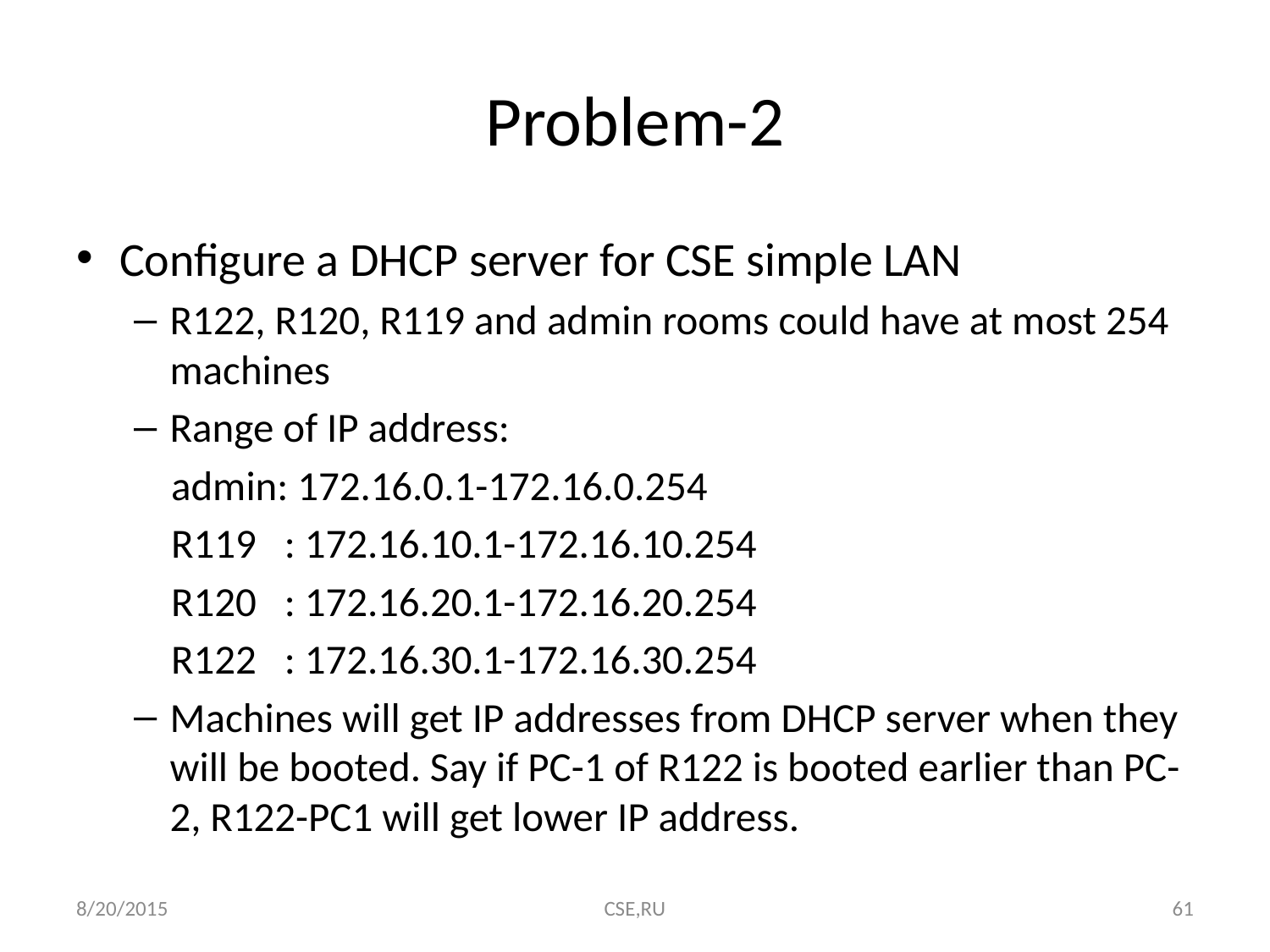

# Problem-2
Configure a DHCP server for CSE simple LAN
R122, R120, R119 and admin rooms could have at most 254 machines
Range of IP address:
    admin: 172.16.0.1-172.16.0.254
    R119   : 172.16.10.1-172.16.10.254
    R120   : 172.16.20.1-172.16.20.254
    R122   : 172.16.30.1-172.16.30.254
Machines will get IP addresses from DHCP server when they will be booted. Say if PC-1 of R122 is booted earlier than PC-2, R122-PC1 will get lower IP address.
8/20/2015
CSE,RU
61